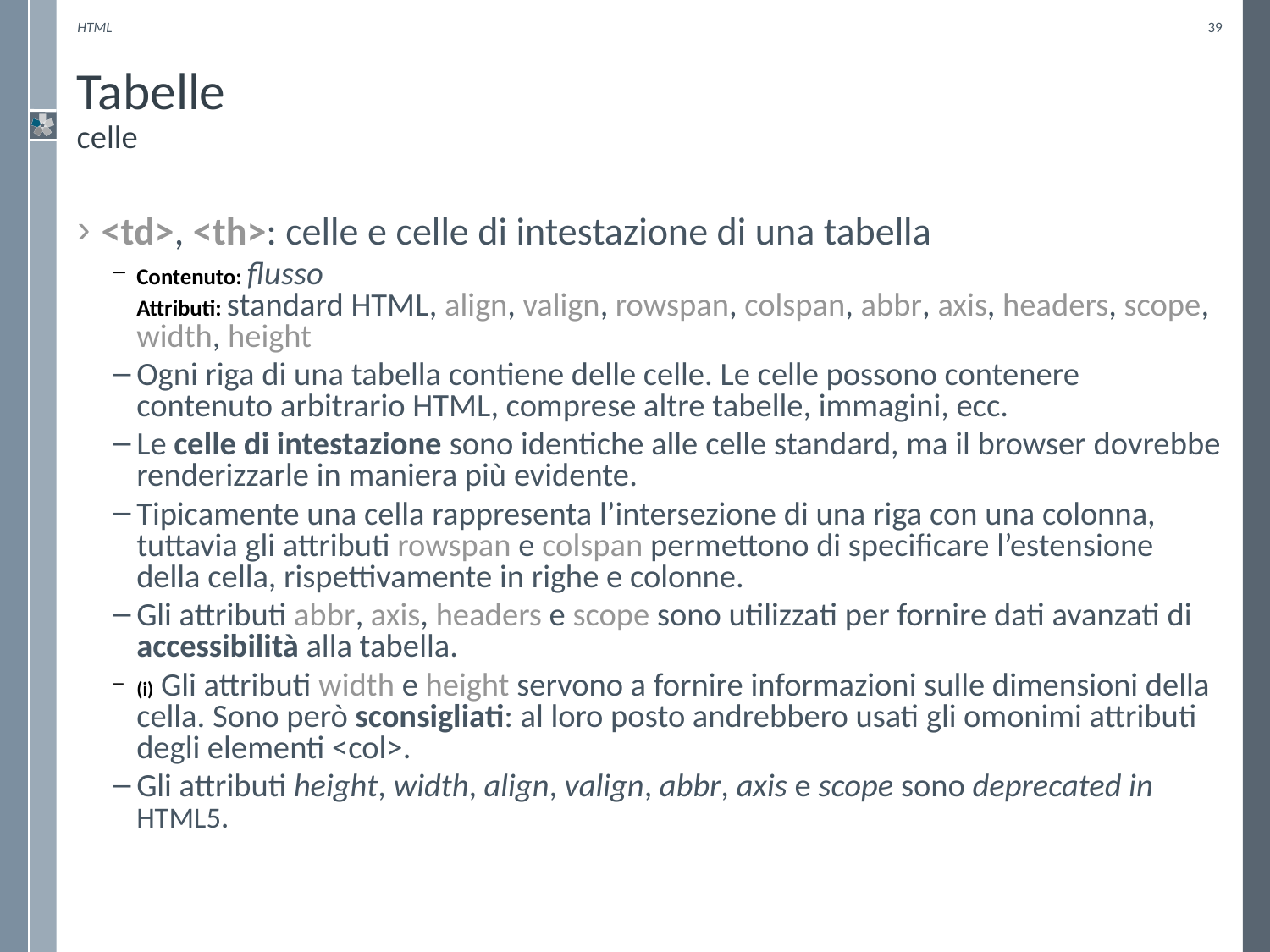

HTML
39
# Tabelle celle
<td>, <th>: celle e celle di intestazione di una tabella
Contenuto: flusso
Attributi: standard HTML, align, valign, rowspan, colspan, abbr, axis, headers, scope, width, height
Ogni riga di una tabella contiene delle celle. Le celle possono contenere contenuto arbitrario HTML, comprese altre tabelle, immagini, ecc.
Le celle di intestazione sono identiche alle celle standard, ma il browser dovrebbe renderizzarle in maniera più evidente.
Tipicamente una cella rappresenta l’intersezione di una riga con una colonna, tuttavia gli attributi rowspan e colspan permettono di specificare l’estensione della cella, rispettivamente in righe e colonne.
Gli attributi abbr, axis, headers e scope sono utilizzati per fornire dati avanzati di accessibilità alla tabella.
(i) Gli attributi width e height servono a fornire informazioni sulle dimensioni della cella. Sono però sconsigliati: al loro posto andrebbero usati gli omonimi attributi degli elementi <col>.
Gli attributi height, width, align, valign, abbr, axis e scope sono deprecated in HTML5.